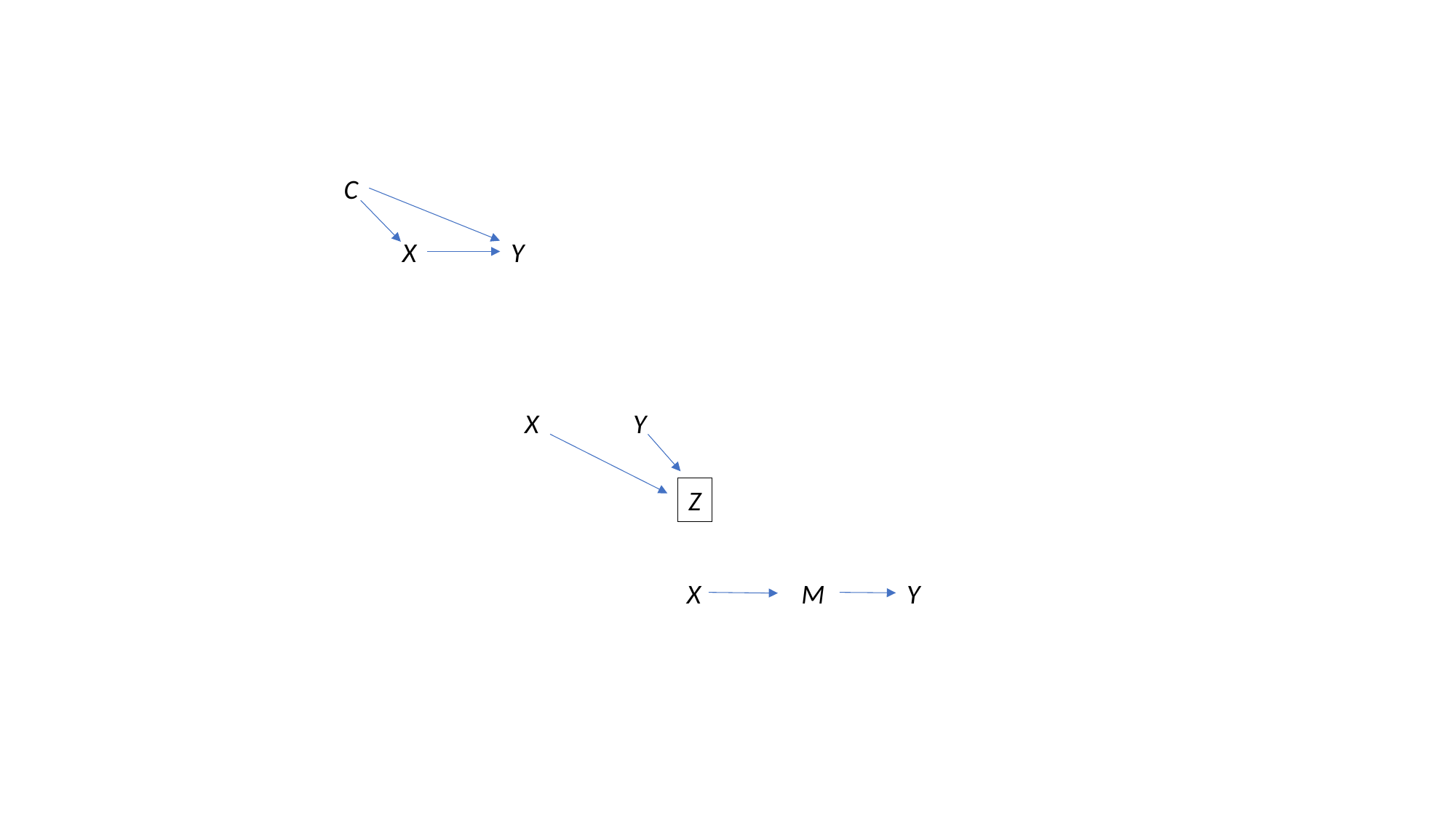

C
X
Y
X
Y
Z
X
M
Y